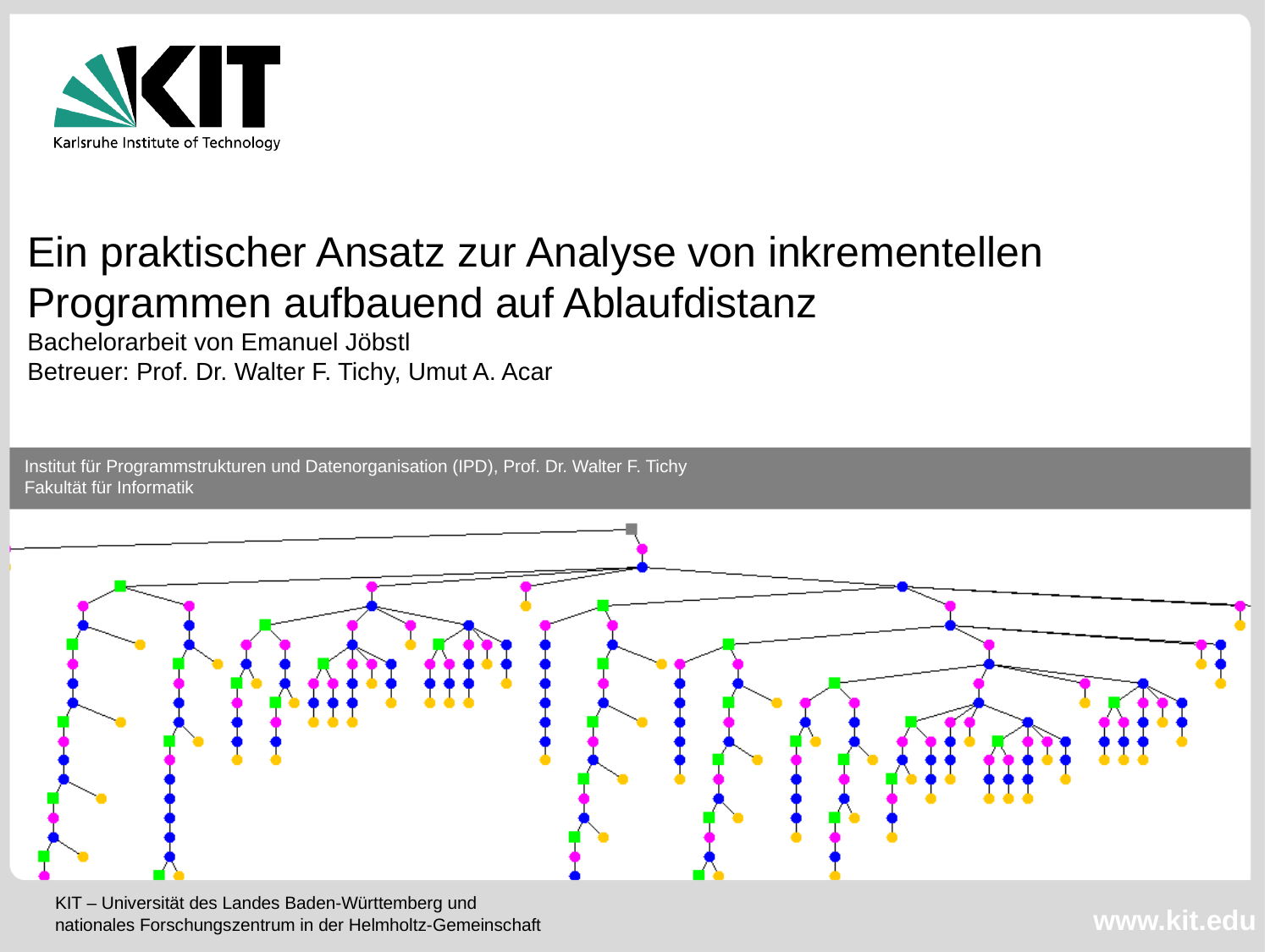

Ein praktischer Ansatz zur Analyse von inkrementellen Programmen aufbauend auf Ablaufdistanz
Bachelorarbeit von Emanuel Jöbstl
Betreuer: Prof. Dr. Walter F. Tichy, Umut A. Acar